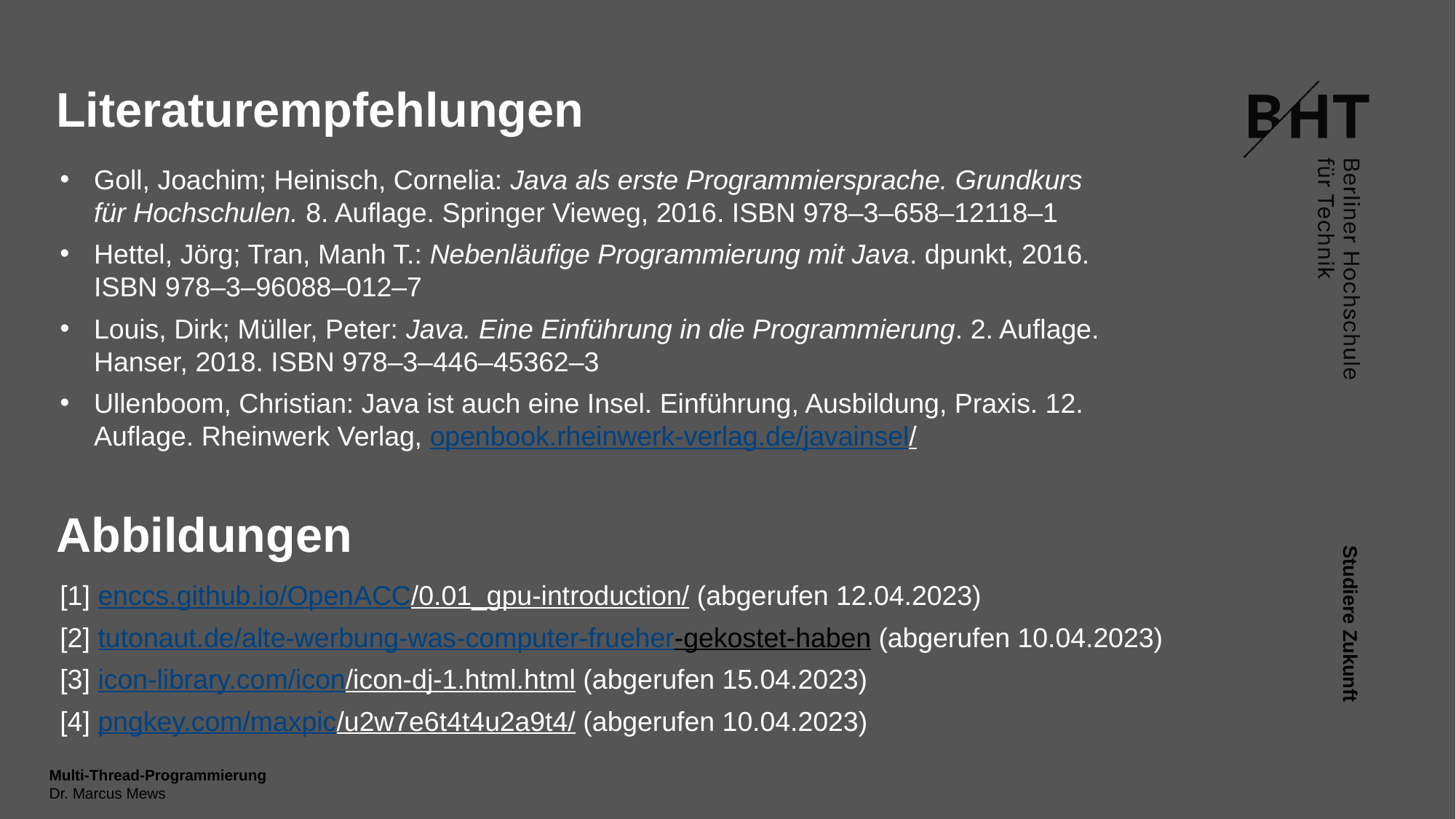

Literaturempfehlungen
Goll, Joachim; Heinisch, Cornelia: Java als erste Programmiersprache. Grundkurs für Hochschulen. 8. Auflage. Springer Vieweg, 2016. ISBN 978–3–658–12118–1
Hettel, Jörg; Tran, Manh T.: Nebenläufige Programmierung mit Java. dpunkt, 2016. ISBN 978–3–96088–012–7
Louis, Dirk; Müller, Peter: Java. Eine Einführung in die Programmierung. 2. Auflage. Hanser, 2018. ISBN 978–3–446–45362–3
Ullenboom, Christian: Java ist auch eine Insel. Einführung, Ausbildung, Praxis. 12. Auflage. Rheinwerk Verlag, openbook.rheinwerk-verlag.de/javainsel/
Abbildungen
[1] enccs.github.io/OpenACC/0.01_gpu-introduction/ (abgerufen 12.04.2023)
[2] tutonaut.de/alte-werbung-was-computer-frueher-gekostet-haben (abgerufen 10.04.2023)
[3] icon-library.com/icon/icon-dj-1.html.html (abgerufen 15.04.2023)
[4] pngkey.com/maxpic/u2w7e6t4t4u2a9t4/ (abgerufen 10.04.2023)

Multi-Thread-Programmierung
Dr. Marcus Mews
39